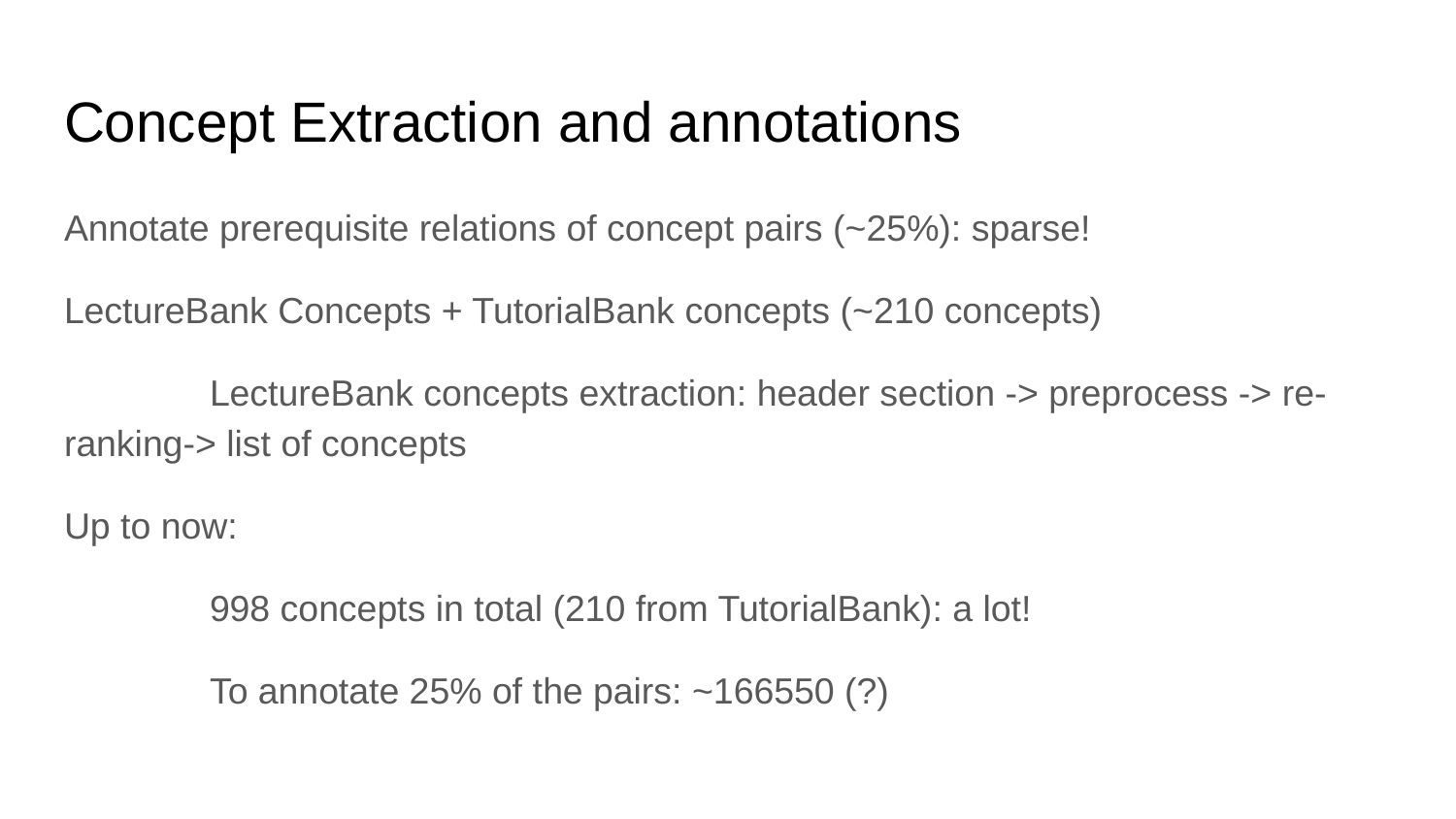

# Concept Extraction and annotations
Annotate prerequisite relations of concept pairs (~25%): sparse!
LectureBank Concepts + TutorialBank concepts (~210 concepts)
	LectureBank concepts extraction: header section -> preprocess -> re-ranking-> list of concepts
Up to now:
	998 concepts in total (210 from TutorialBank): a lot!
	To annotate 25% of the pairs: ~166550 (?)